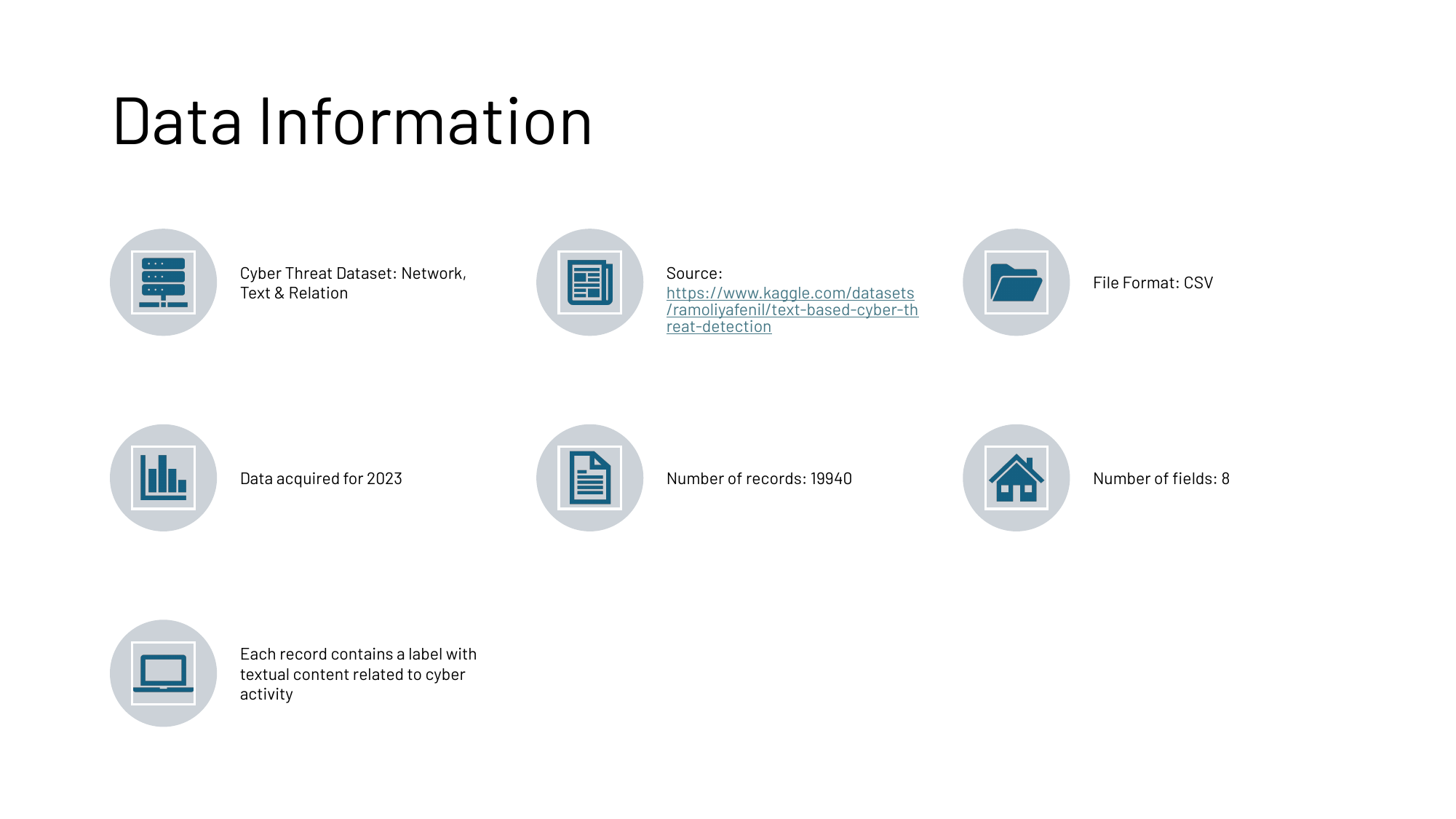

# Data Information
Cyber Threat Dataset: Network, Text & Relation
Source: https://www.kaggle.com/datasets/ramoliyafenil/text-based-cyber-threat-detection
File Format: CSV
Data acquired for 2023
Number of records: 19940
Number of fields: 8
Each record contains a label with textual content related to cyber activity